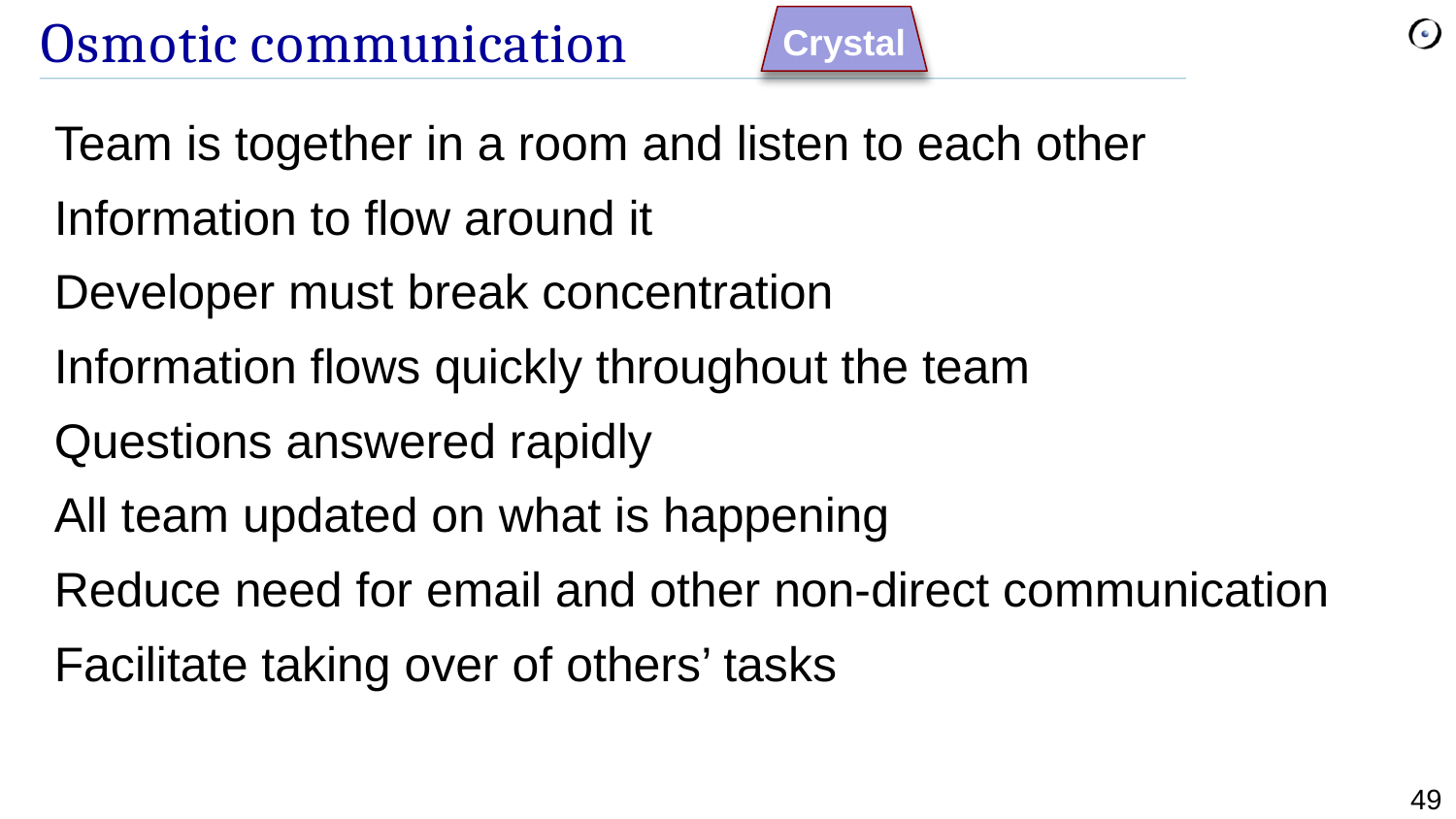

Crystal
# Osmotic communication
Team is together in a room and listen to each other
Information to flow around it
Developer must break concentration
Information flows quickly throughout the team
Questions answered rapidly
All team updated on what is happening
Reduce need for email and other non-direct communication
Facilitate taking over of others’ tasks